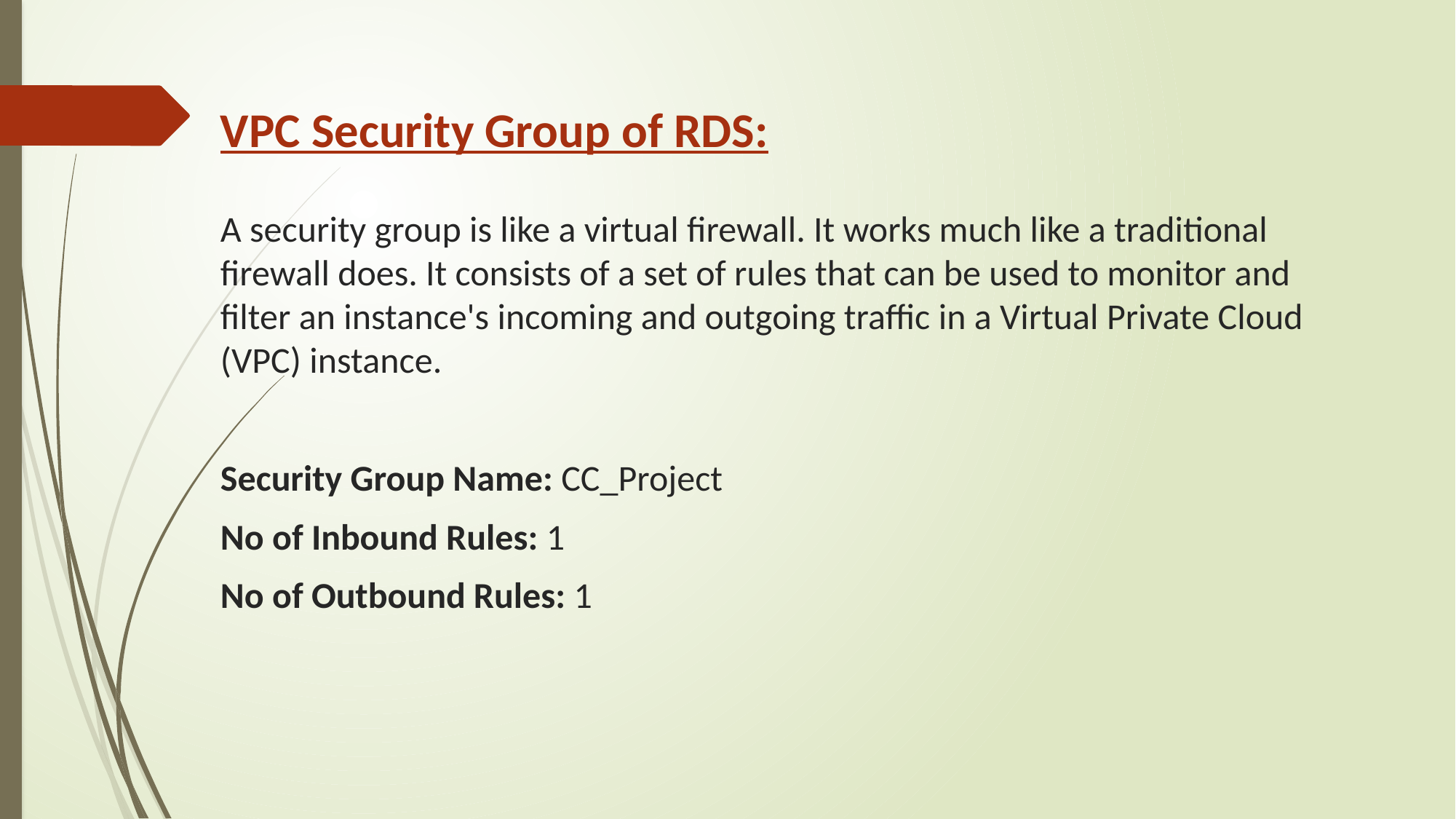

VPC Security Group of RDS:

A security group is like a virtual firewall. It works much like a traditional firewall does. It consists of a set of rules that can be used to monitor and filter an instance's incoming and outgoing traffic in a Virtual Private Cloud (VPC) instance.

Security Group Name: CC_Project
No of Inbound Rules: 1
No of Outbound Rules: 1